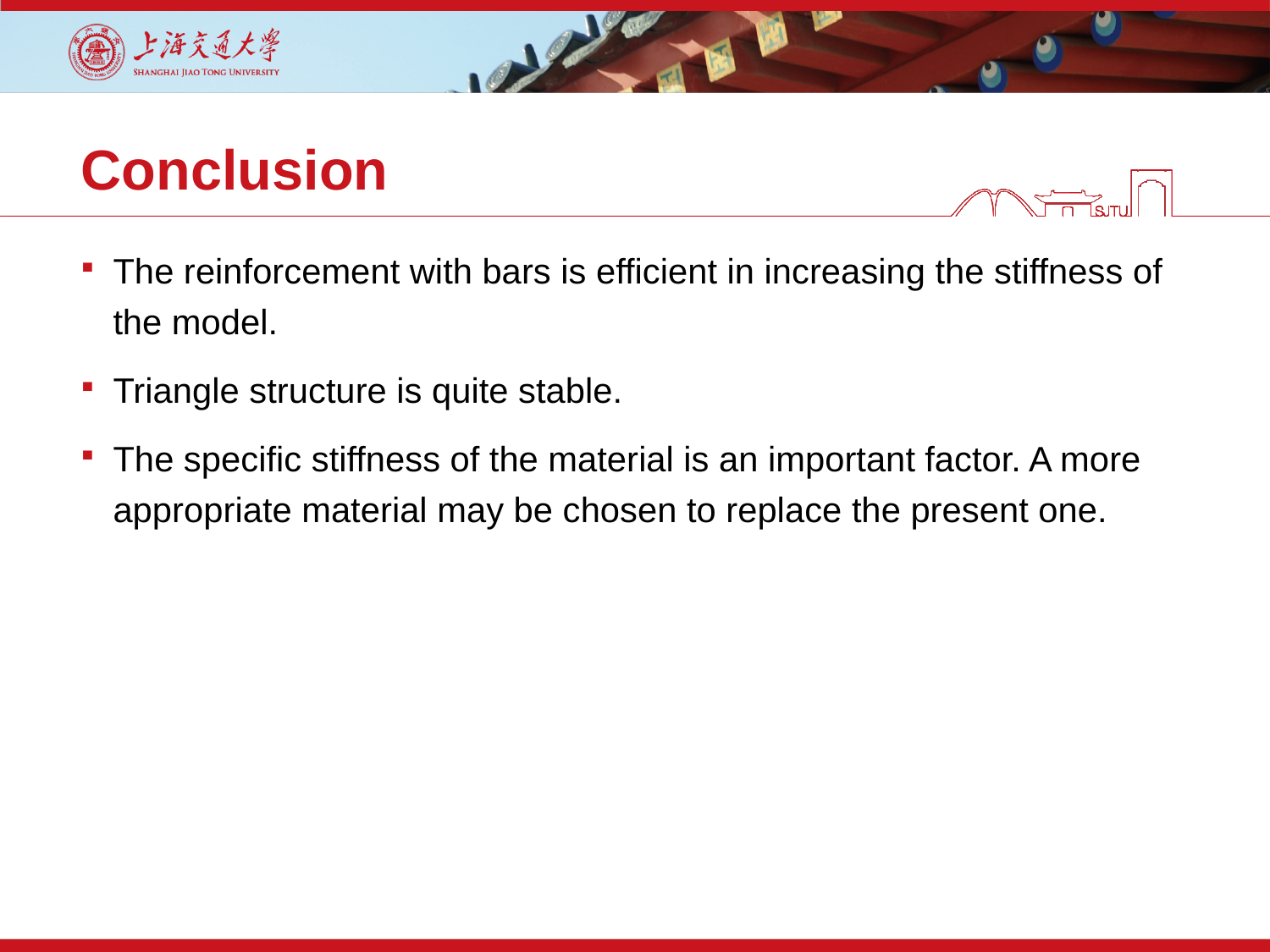

# Conclusion
The reinforcement with bars is efficient in increasing the stiffness of the model.
Triangle structure is quite stable.
The specific stiffness of the material is an important factor. A more appropriate material may be chosen to replace the present one.